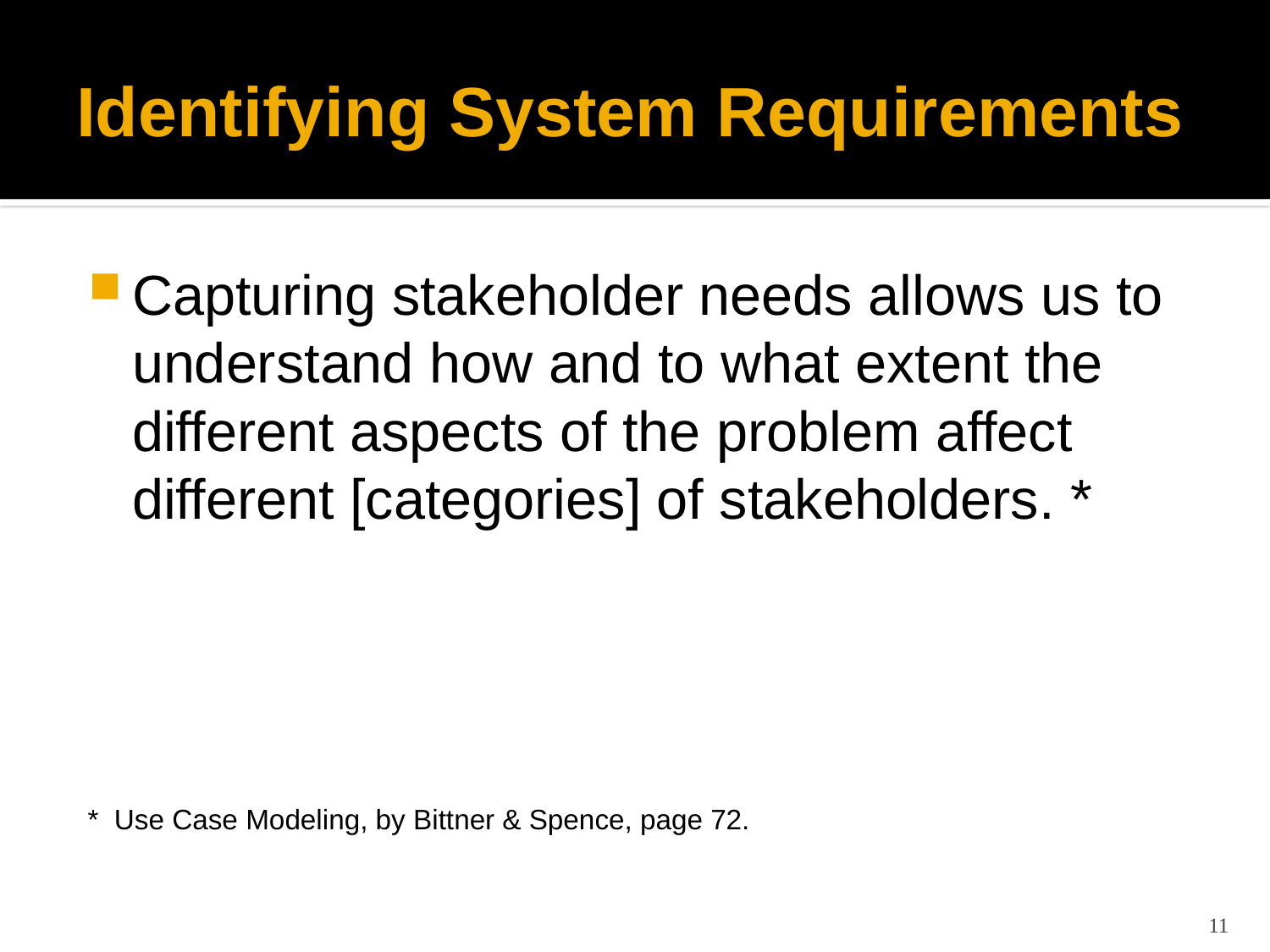

# Identifying System Requirements
Capturing stakeholder needs allows us to understand how and to what extent the different aspects of the problem affect different [categories] of stakeholders. *

*  Use Case Modeling, by Bittner & Spence, page 72.

11